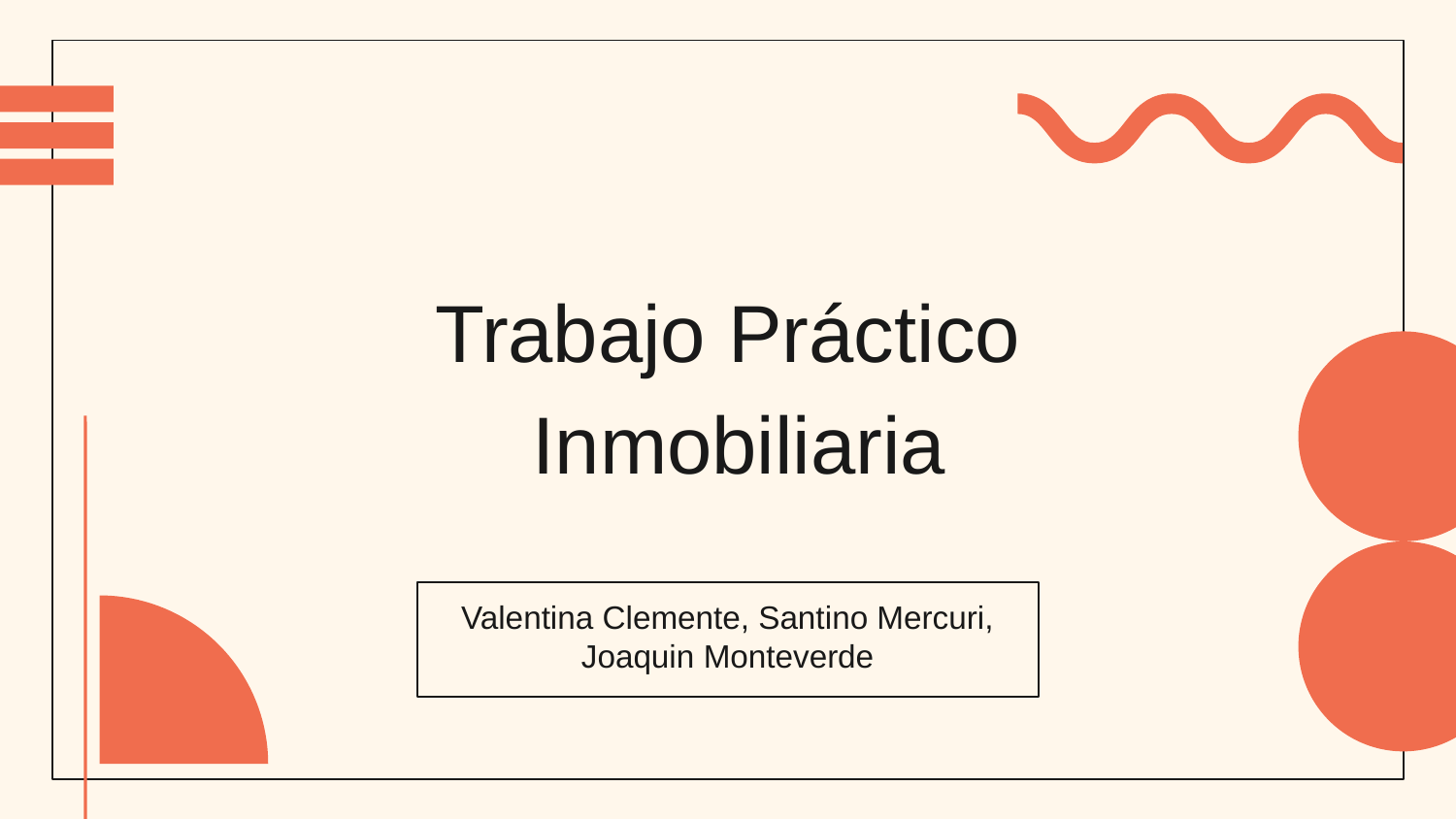

# Trabajo Práctico
 Inmobiliaria

Valentina Clemente, Santino Mercuri, Joaquin Monteverde